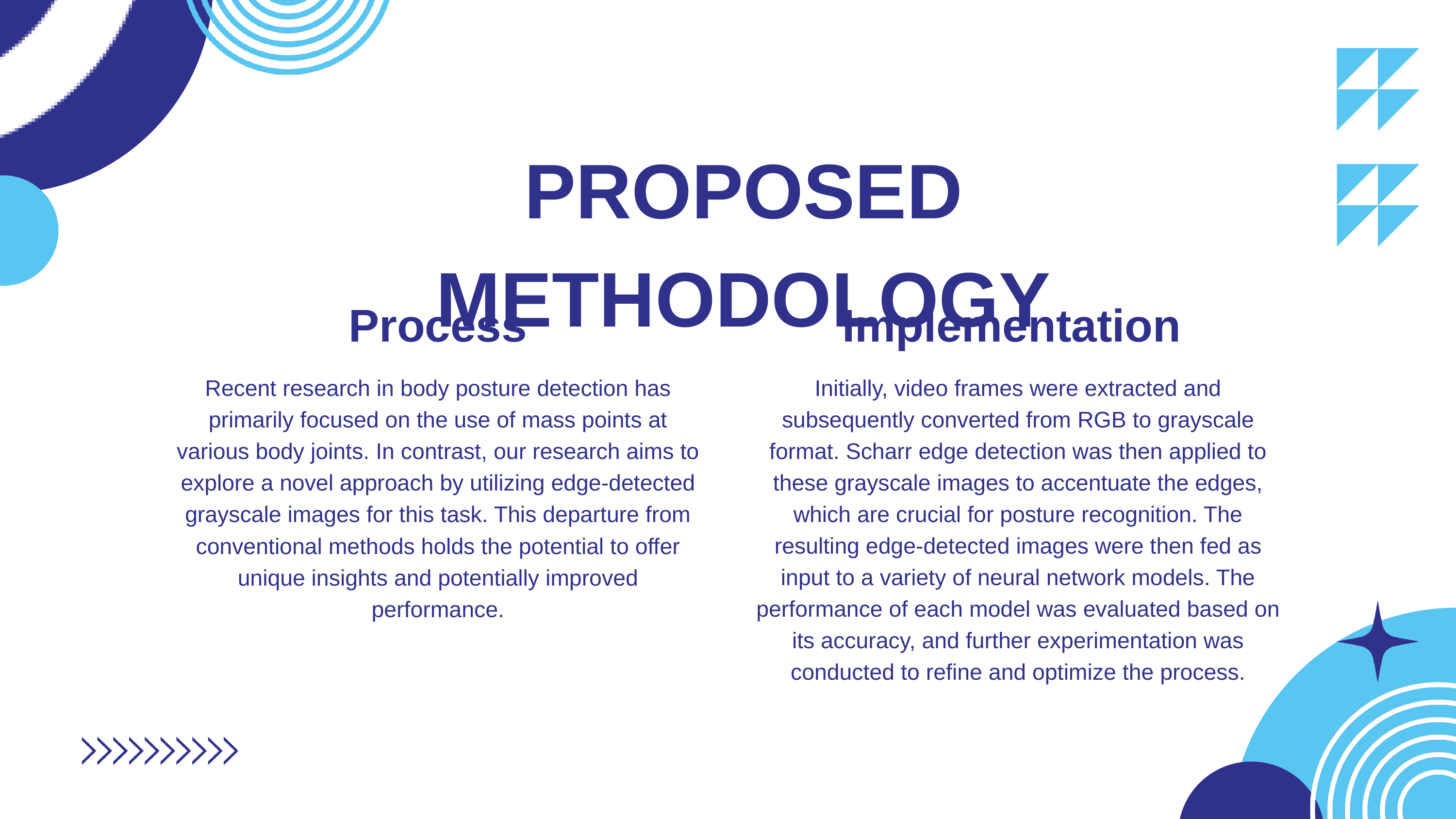

PROPOSED METHODOLOGY

Process
Implementation
Recent research in body posture detection has primarily focused on the use of mass points at various body joints. In contrast, our research aims to explore a novel approach by utilizing edge-detected grayscale images for this task. This departure from conventional methods holds the potential to offer unique insights and potentially improved performance.
Initially, video frames were extracted and subsequently converted from RGB to grayscale format. Scharr edge detection was then applied to these grayscale images to accentuate the edges, which are crucial for posture recognition. The resulting edge-detected images were then fed as input to a variety of neural network models. The performance of each model was evaluated based on its accuracy, and further experimentation was conducted to refine and optimize the process.